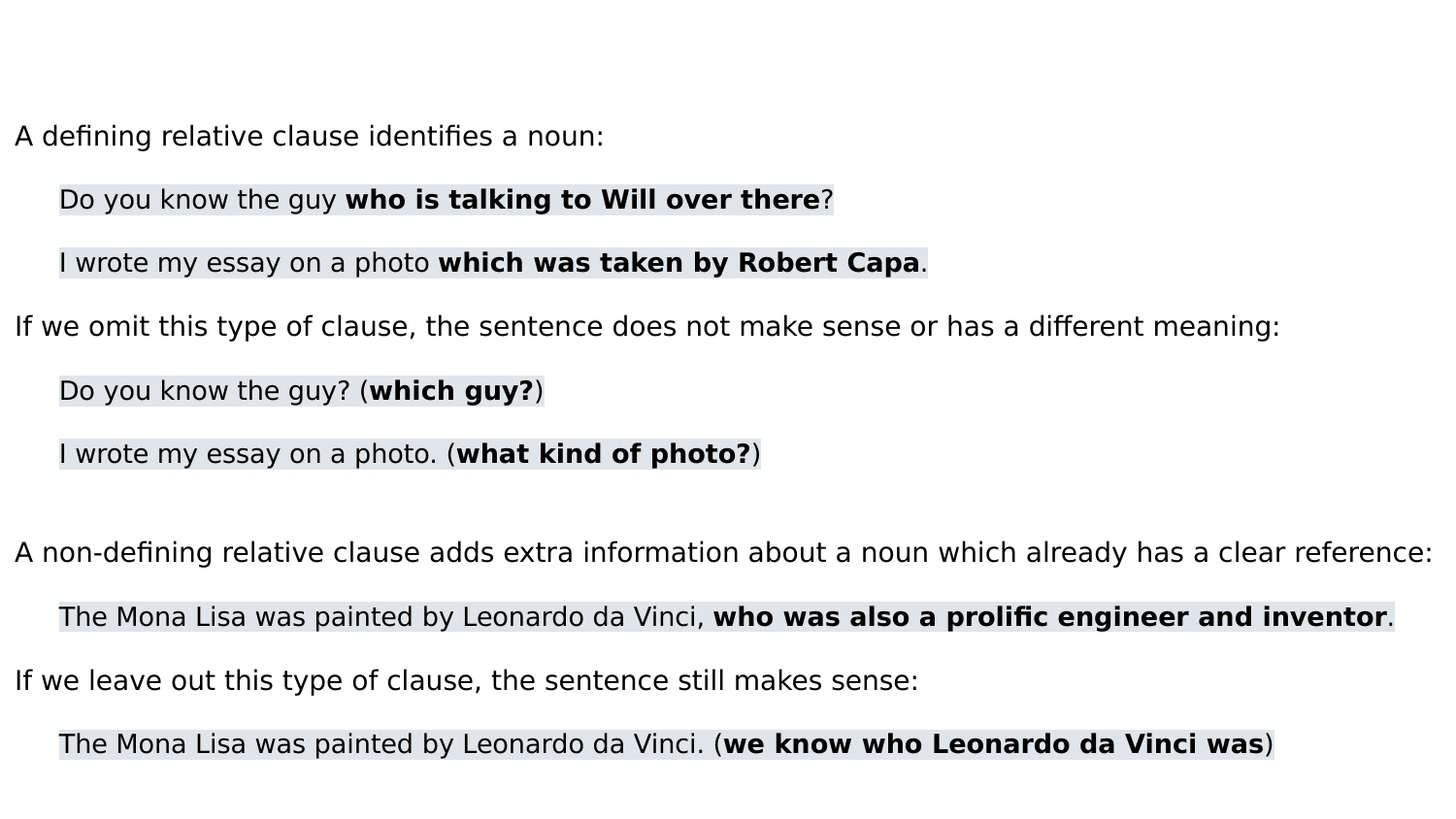

A defining relative clause identifies a noun:
Do you know the guy who is talking to Will over there?
I wrote my essay on a photo which was taken by Robert Capa.
If we omit this type of clause, the sentence does not make sense or has a different meaning:
Do you know the guy? (which guy?)
I wrote my essay on a photo. (what kind of photo?)
A non-defining relative clause adds extra information about a noun which already has a clear reference:
The Mona Lisa was painted by Leonardo da Vinci, who was also a prolific engineer and inventor.
If we leave out this type of clause, the sentence still makes sense:
The Mona Lisa was painted by Leonardo da Vinci. (we know who Leonardo da Vinci was)